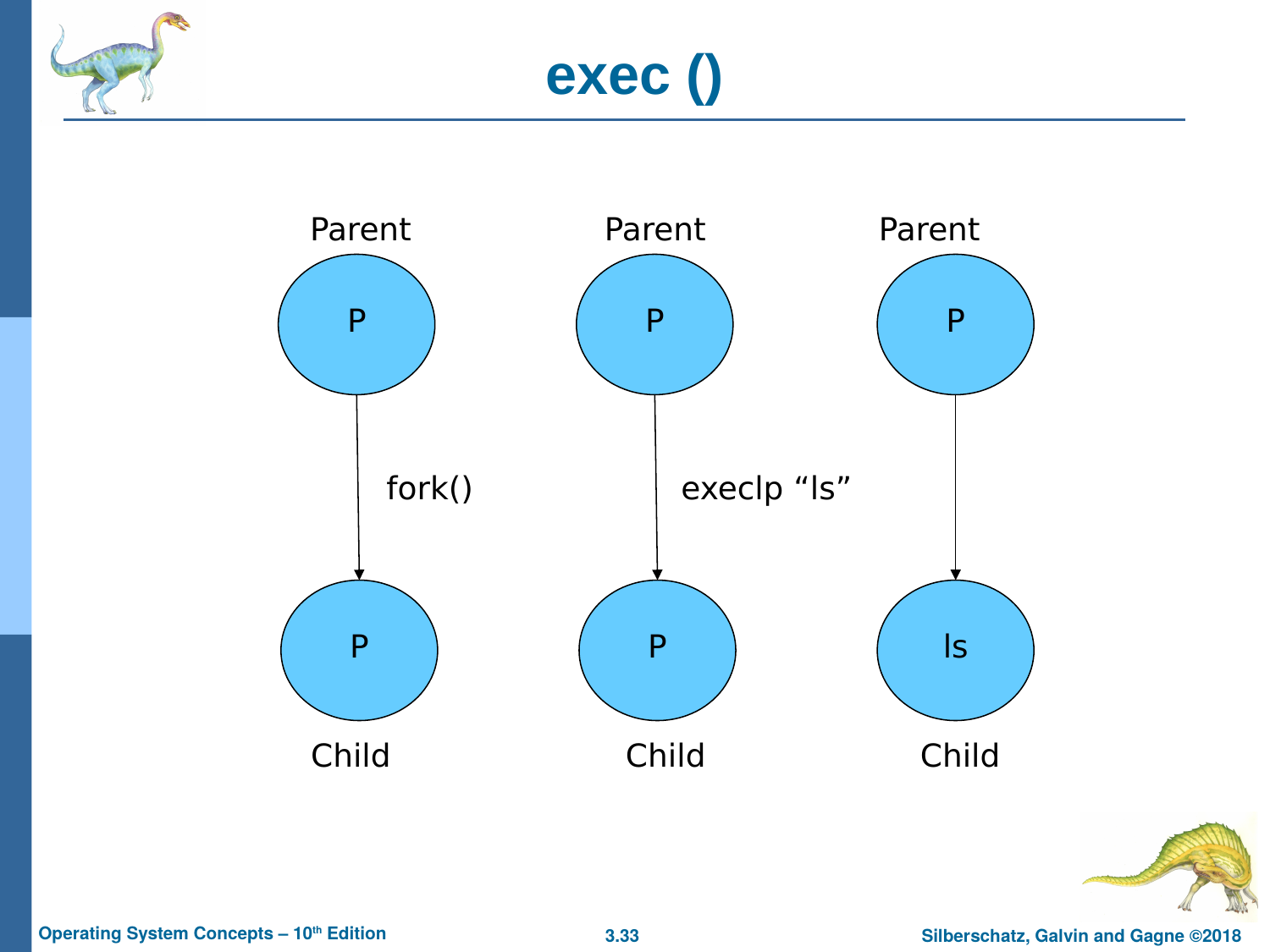

# exec ()
Parent		    Parent	      Parent
P
P
P
fork()		    execlp “ls”
P
P
ls
Child 		      Child	          Child